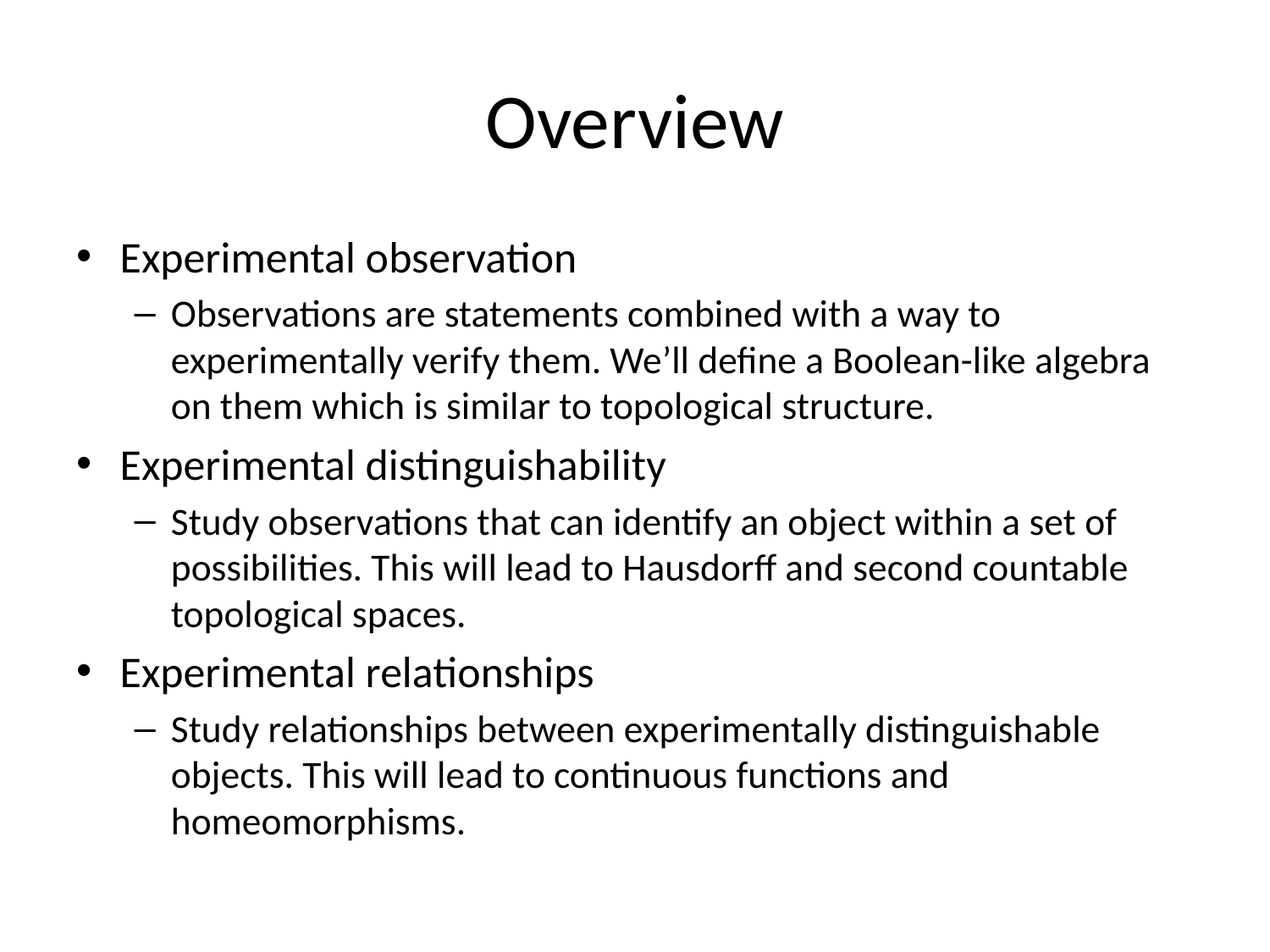

# Overview
Experimental observation
Observations are statements combined with a way to experimentally verify them. We’ll define a Boolean-like algebra on them which is similar to topological structure.
Experimental distinguishability
Study observations that can identify an object within a set of possibilities. This will lead to Hausdorff and second countable topological spaces.
Experimental relationships
Study relationships between experimentally distinguishable objects. This will lead to continuous functions and homeomorphisms.